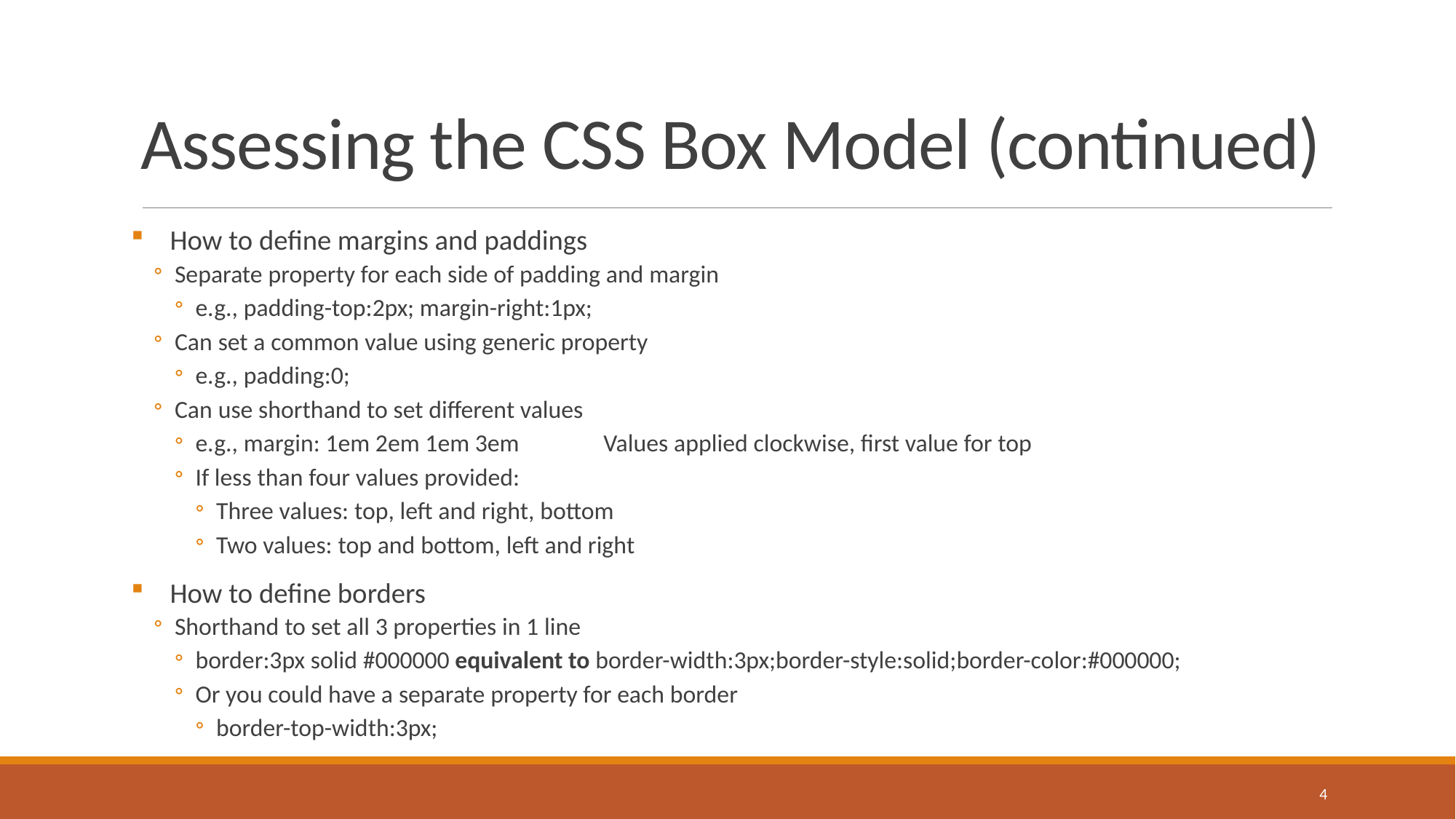

# Assessing the CSS Box Model (continued)
How to define margins and paddings
Separate property for each side of padding and margin
e.g., padding-top:2px; margin-right:1px;
Can set a common value using generic property
e.g., padding:0;
Can use shorthand to set different values
e.g., margin: 1em 2em 1em 3em               Values applied clockwise, first value for top
If less than four values provided:
Three values: top, left and right, bottom
Two values: top and bottom, left and right
How to define borders
Shorthand to set all 3 properties in 1 line
border:3px solid #000000 equivalent to border-width:3px;border-style:solid;border-color:#000000;
Or you could have a separate property for each border
border-top-width:3px;

4